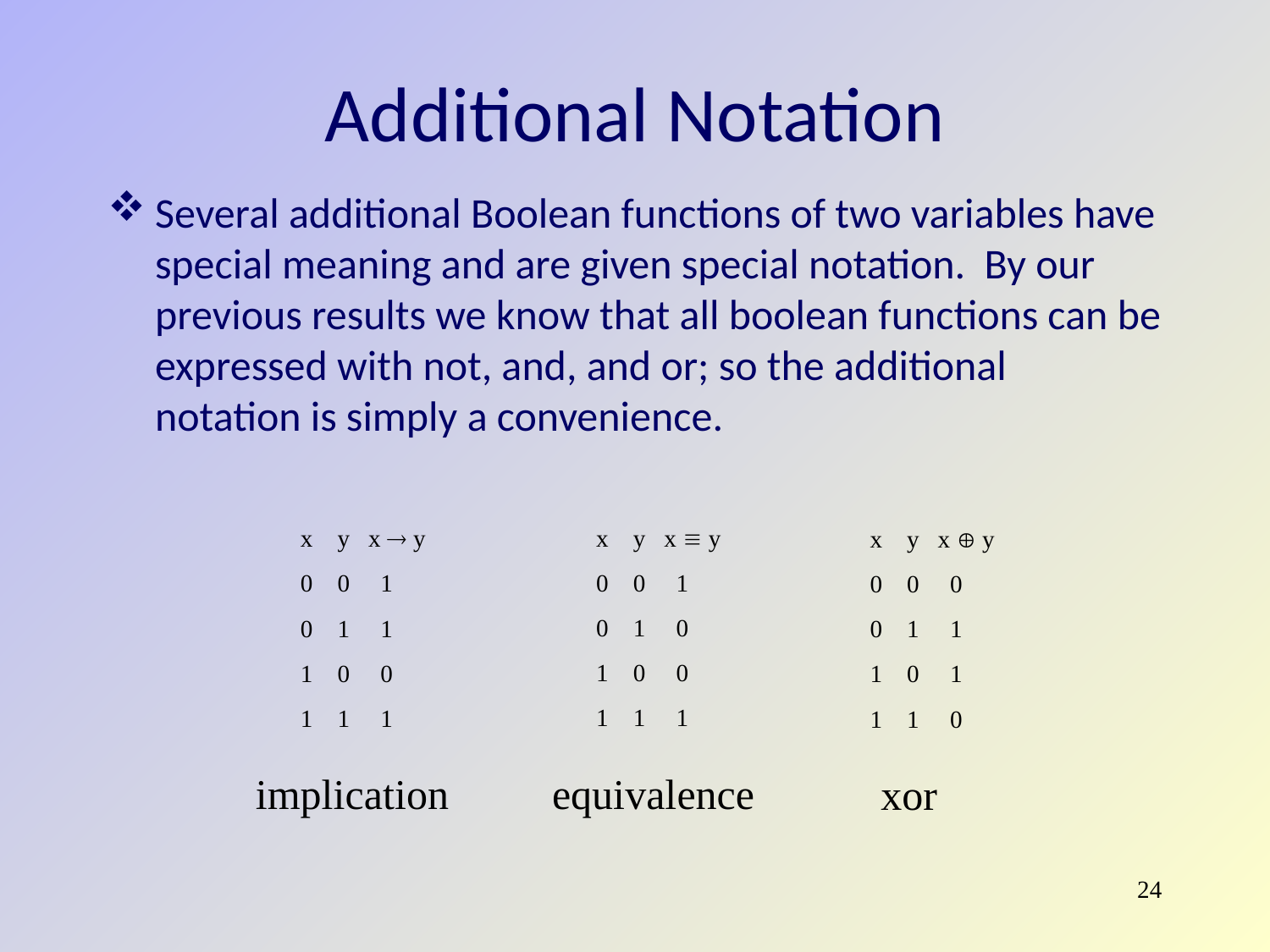

Additional Notation
Several additional Boolean functions of two variables have special meaning and are given special notation.  By our previous results we know that all boolean functions can be expressed with not, and, and or; so the additional notation is simply a convenience.
x    y   x ≡ y
0    0     1
0    1     0
1    0     0
1    1     1
x    y   x → y
0    0     1
0    1     1
1    0     0
1    1     1
x    y   x ⊕ y
0    0     0
0    1     1
1    0     1
1    1     0
equivalence
implication
xor
24